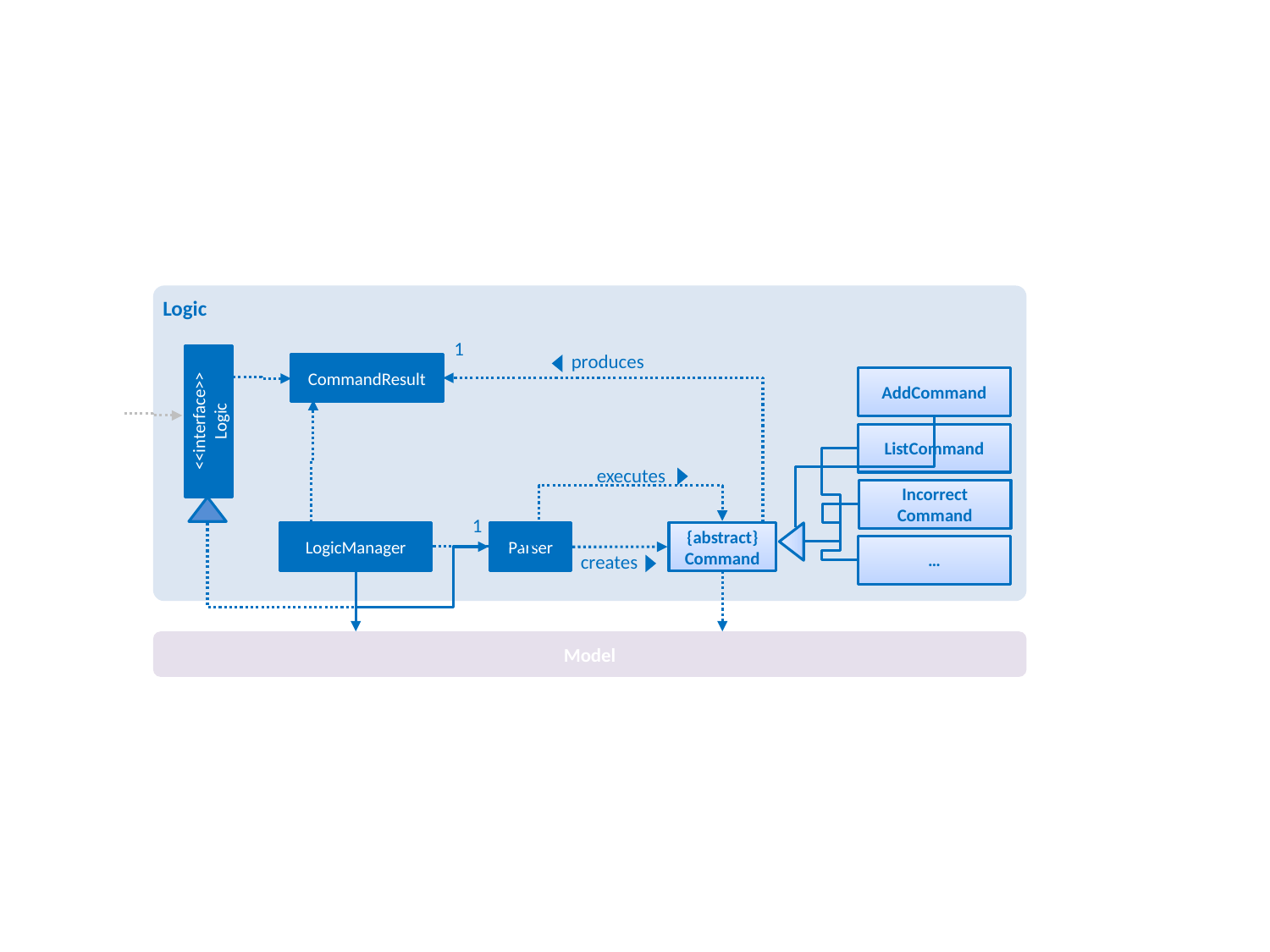

Logic
1
<<interface>>
Logic

produces

CommandResult

AddCommand

ListCommand

executes

Incorrect
Command

1
{abstract}
Command

LogicManager

Parser

…

creates

Model